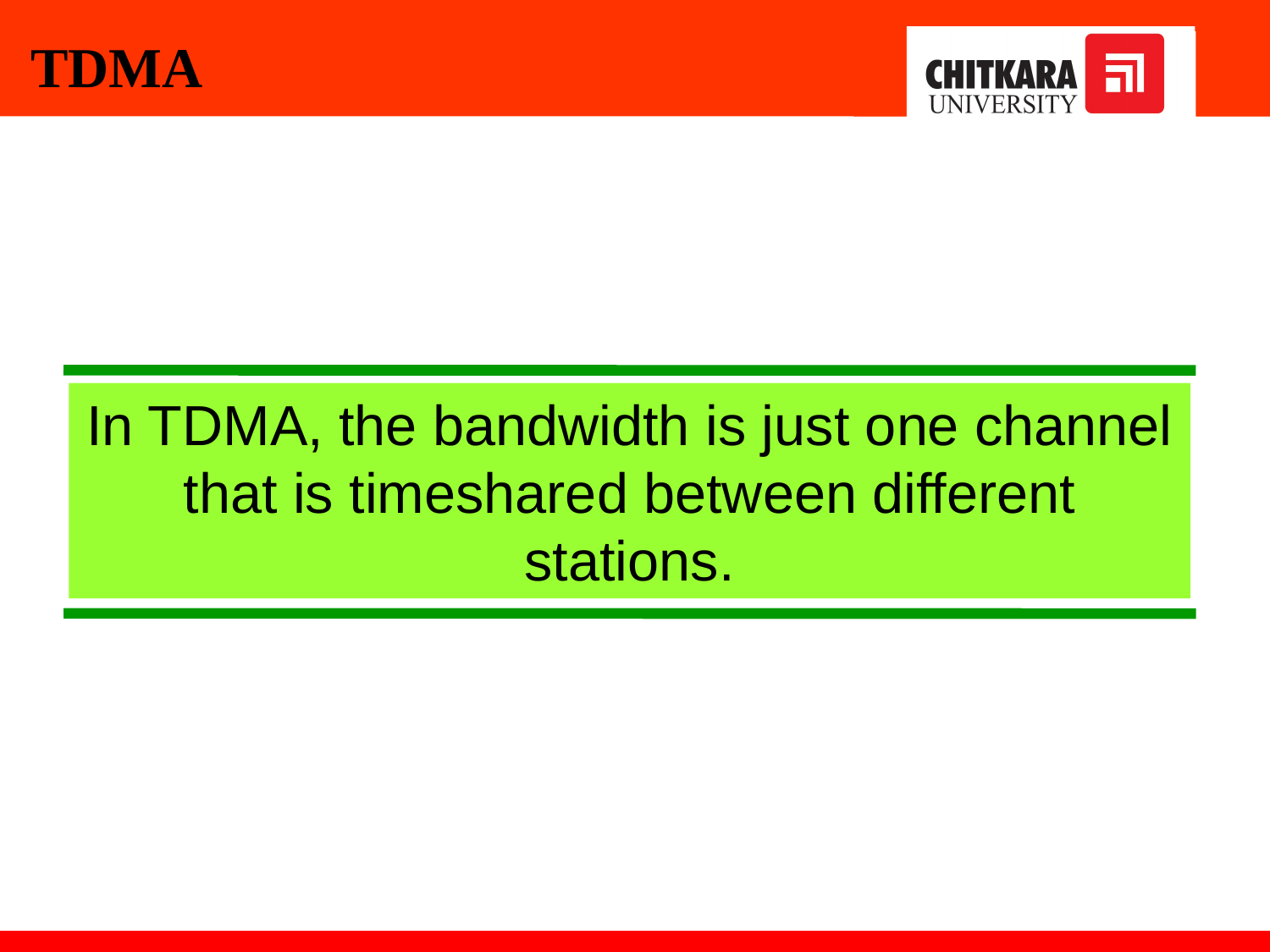

TDMA

In TDMA, the bandwidth is just one channel that is timeshared between different stations.